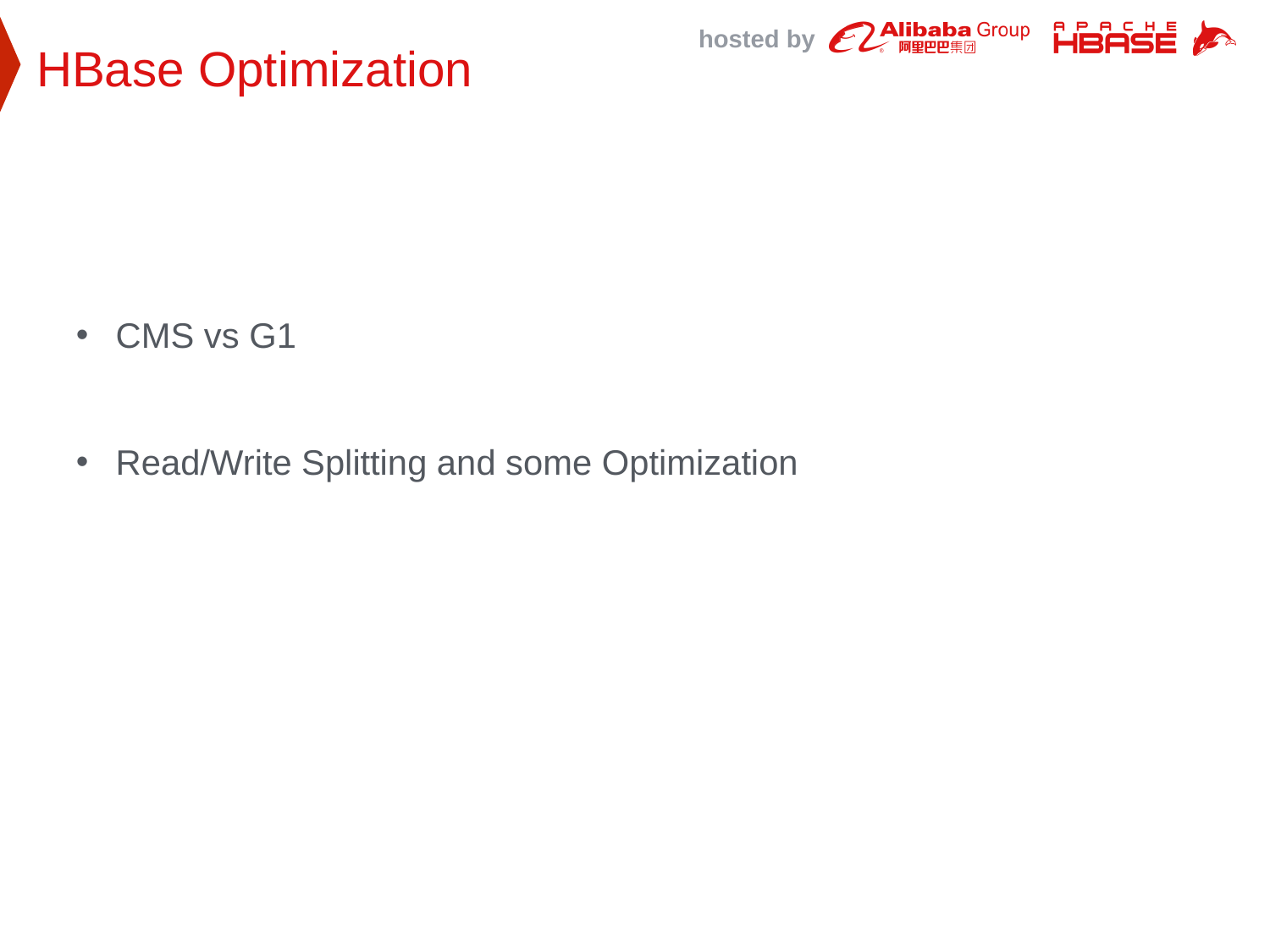

HBase Optimization
CMS vs G1

Read/Write Splitting and some Optimization